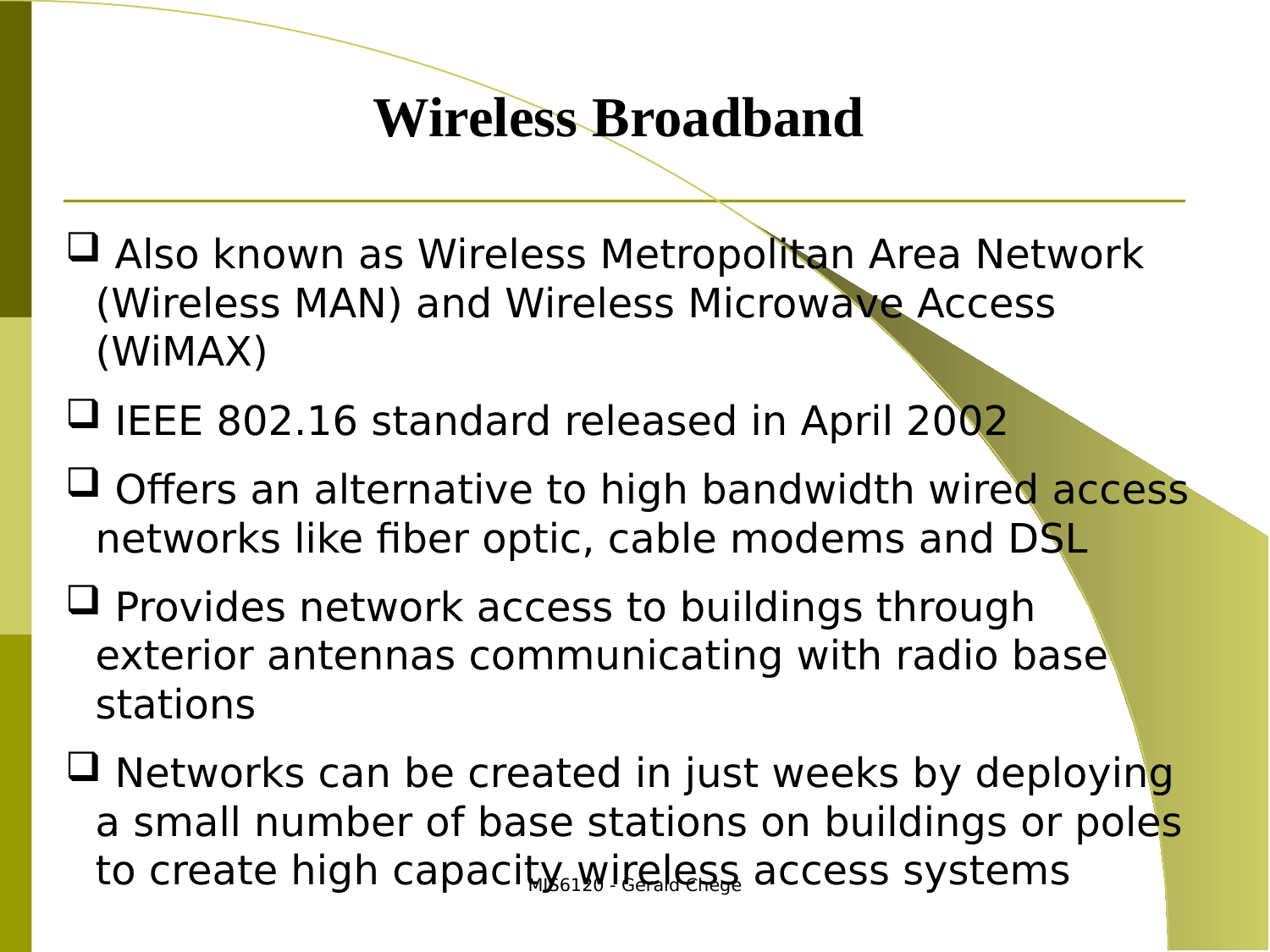

Wireless Broadband
 Also known as Wireless Metropolitan Area Network (Wireless MAN) and Wireless Microwave Access (WiMAX)
 IEEE 802.16 standard released in April 2002
 Offers an alternative to high bandwidth wired access networks like fiber optic, cable modems and DSL
 Provides network access to buildings through exterior antennas communicating with radio base stations
 Networks can be created in just weeks by deploying a small number of base stations on buildings or poles to create high capacity wireless access systems

MIS6120 - Gerald Chege